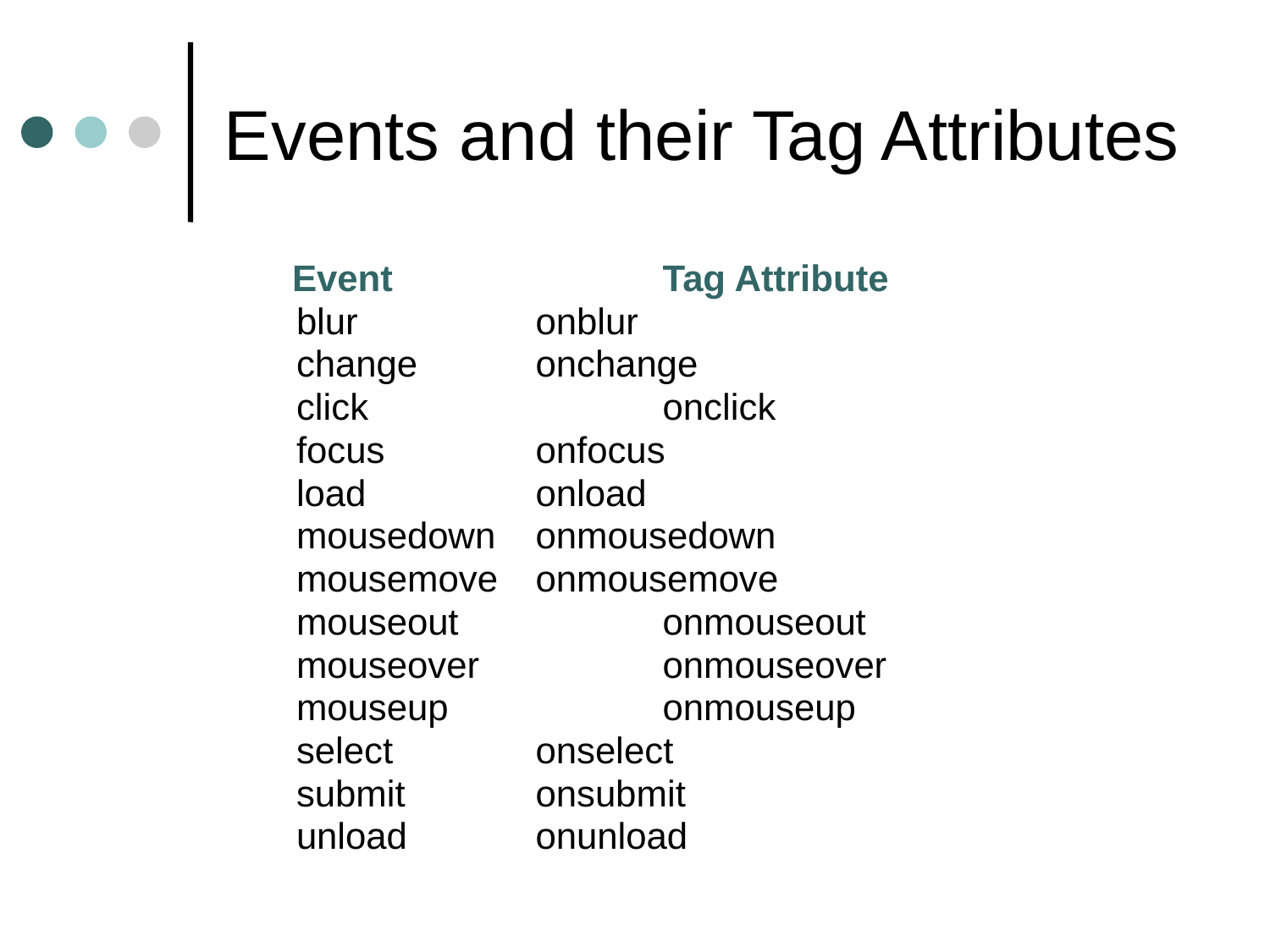

# Events and their Tag Attributes
	 Event                    	Tag Attribute
      blur             	onblur
      change          	onchange
      click           		onclick
      focus           	onfocus
      load            	onload
      mousedown	onmousedown
      mousemove	onmousemove
      mouseout        	onmouseout
      mouseover       	onmouseover
      mouseup		onmouseup
      select          	onselect
      submit          	onsubmit
      unload          	onunload